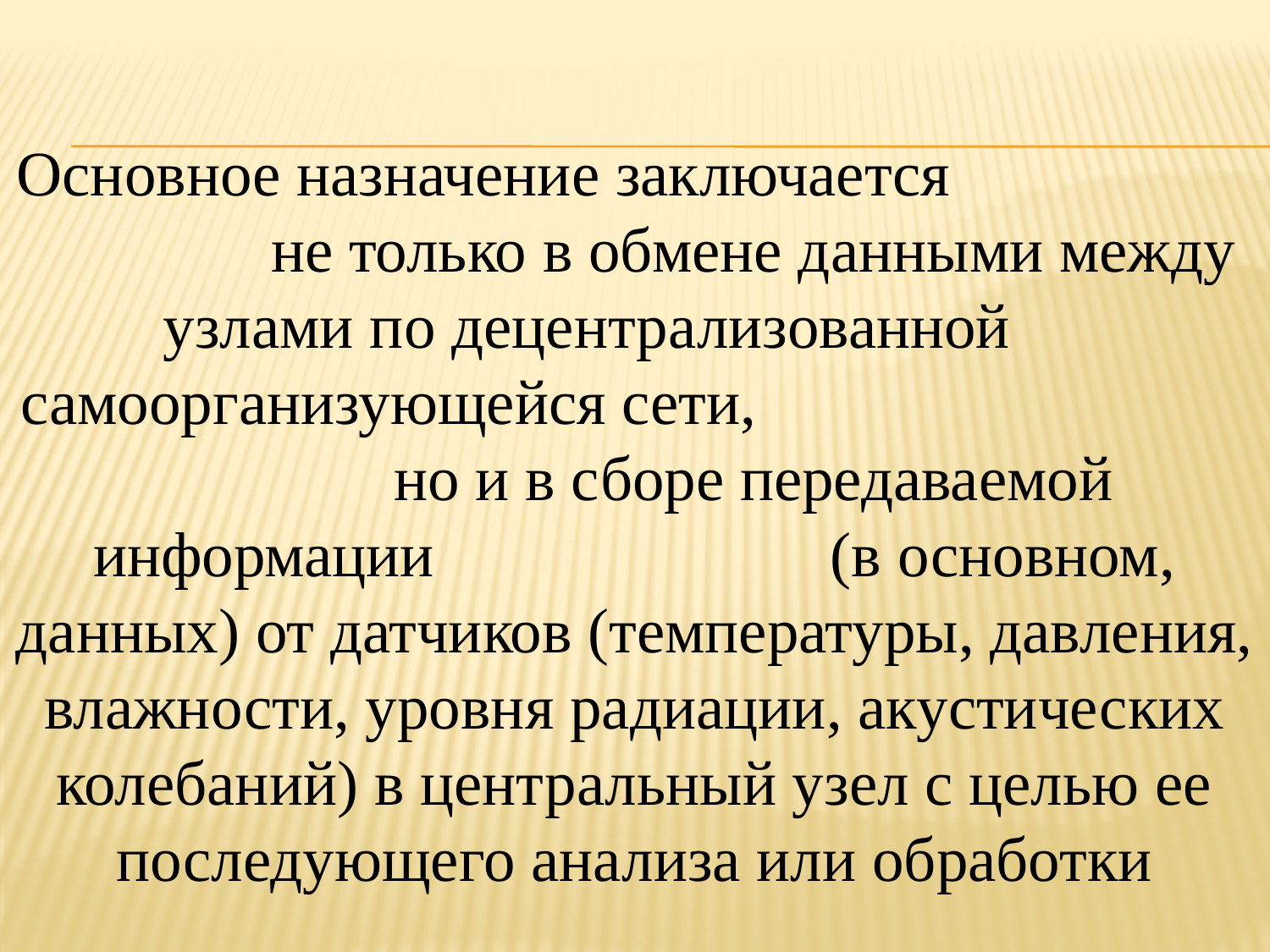

Основное назначение заключается                                   не только в обмене данными между узлами по децентрализованной       самоорганизующейся сети,                                               но и в сборе передаваемой информации                         (в основном, данных) от датчиков (температуры, давления, влажности, уровня радиации, акустических колебаний) в центральный узел с целью ее последующего анализа или обработки